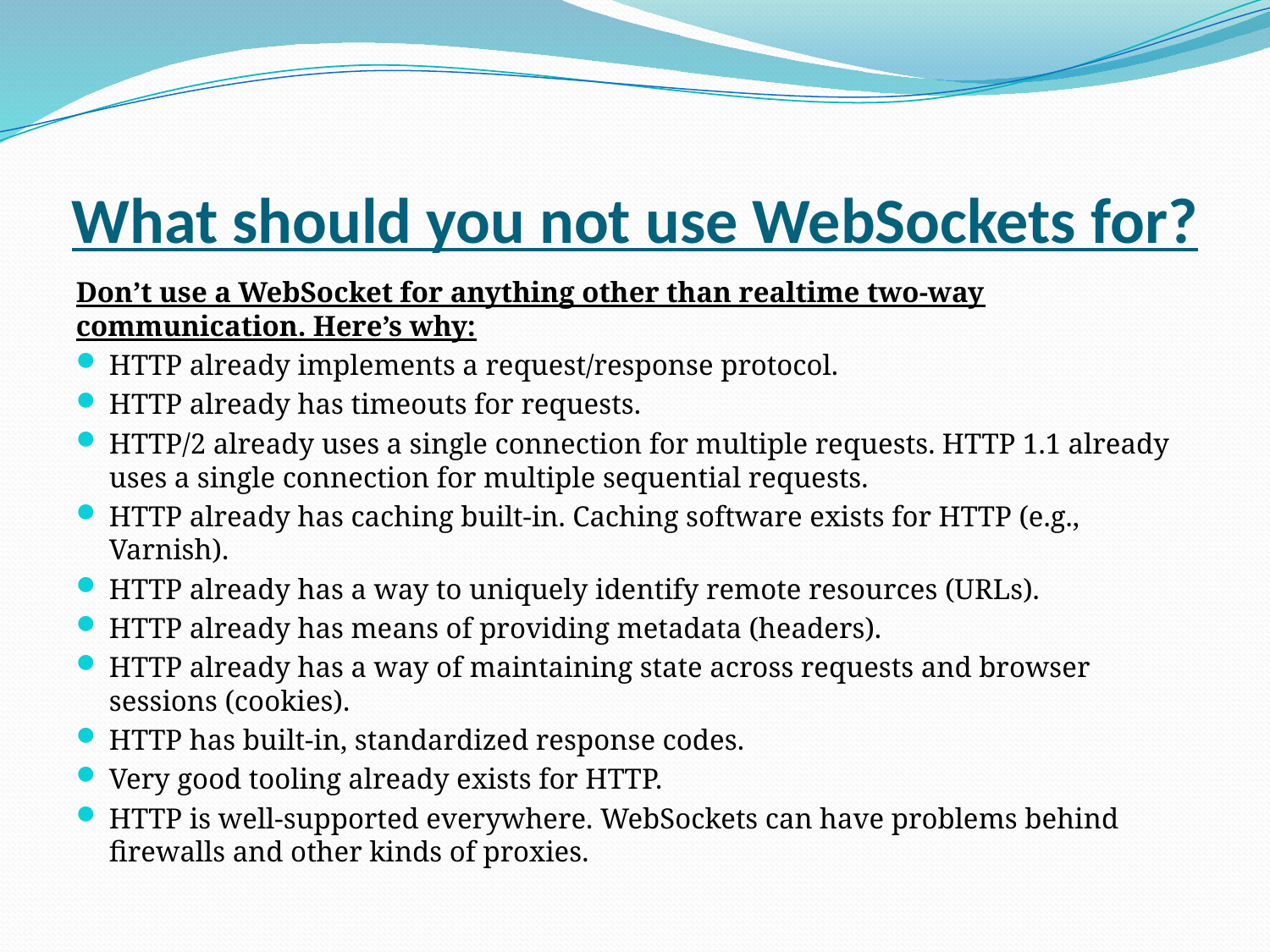

# What should you not use WebSockets for?
Don’t use a WebSocket for anything other than realtime two-way communication. Here’s why:
HTTP already implements a request/response protocol.
HTTP already has timeouts for requests.
HTTP/2 already uses a single connection for multiple requests. HTTP 1.1 already uses a single connection for multiple sequential requests.
HTTP already has caching built-in. Caching software exists for HTTP (e.g., Varnish).
HTTP already has a way to uniquely identify remote resources (URLs).
HTTP already has means of providing metadata (headers).
HTTP already has a way of maintaining state across requests and browser sessions (cookies).
HTTP has built-in, standardized response codes.
Very good tooling already exists for HTTP.
HTTP is well-supported everywhere. WebSockets can have problems behind firewalls and other kinds of proxies.